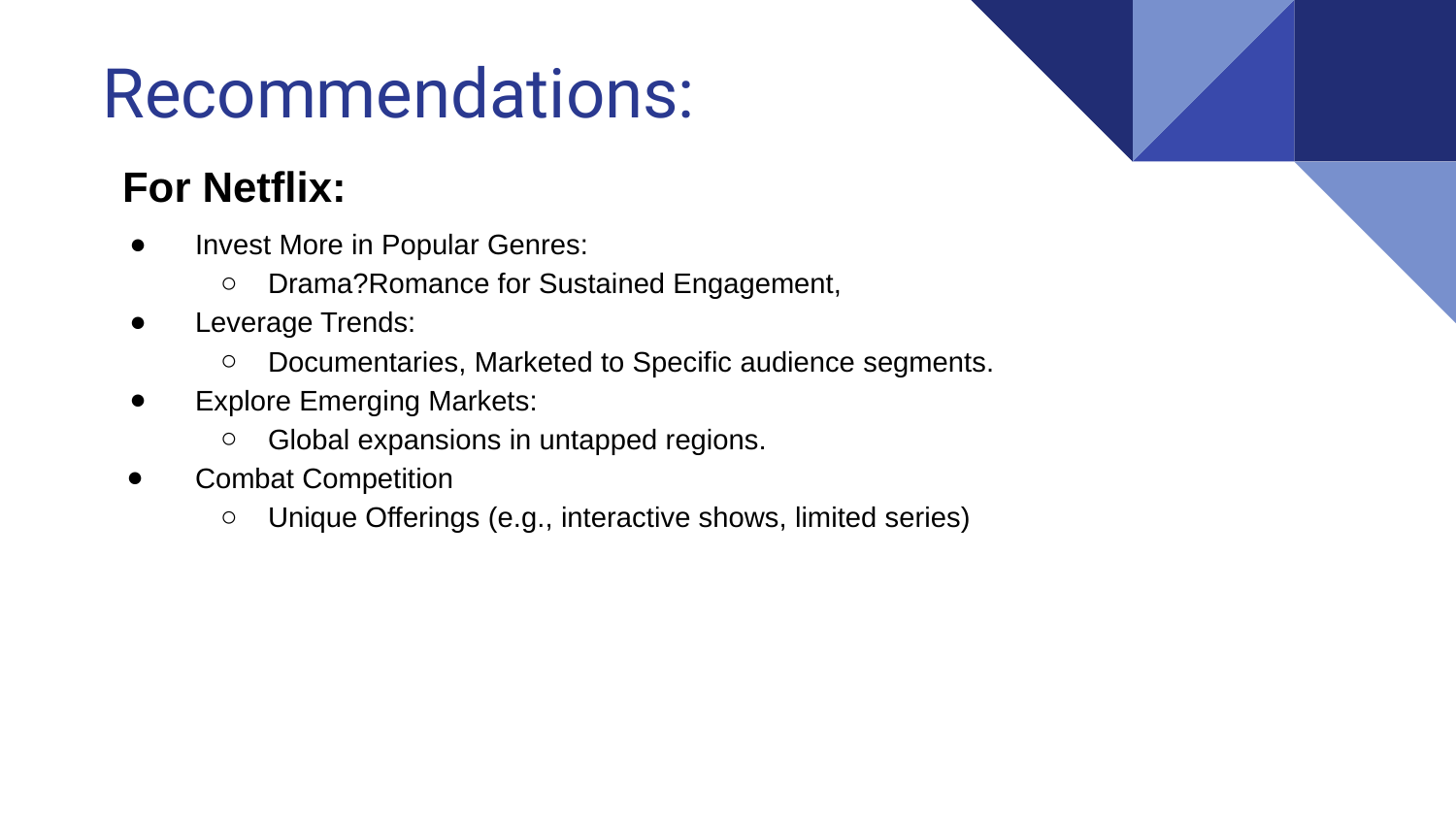

# Recommendations:
For Netflix:
Invest More in Popular Genres:
Drama?Romance for Sustained Engagement,
Leverage Trends:
Documentaries, Marketed to Specific audience segments.
Explore Emerging Markets:
Global expansions in untapped regions.
Combat Competition
Unique Offerings (e.g., interactive shows, limited series)